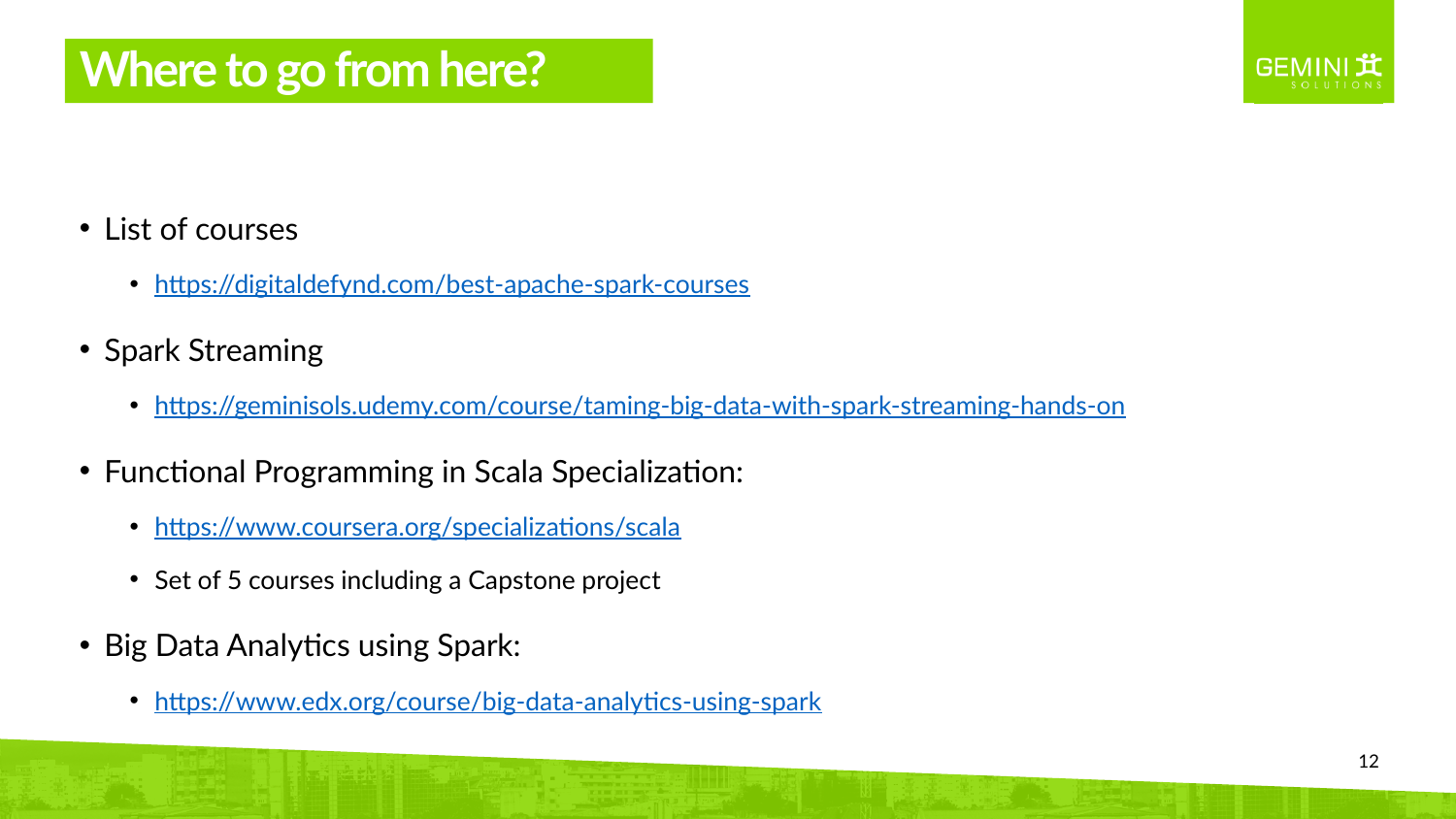

# Where to go from here?
List of courses
https://digitaldefynd.com/best-apache-spark-courses
Spark Streaming
https://geminisols.udemy.com/course/taming-big-data-with-spark-streaming-hands-on
Functional Programming in Scala Specialization:
https://www.coursera.org/specializations/scala
Set of 5 courses including a Capstone project
Big Data Analytics using Spark:
https://www.edx.org/course/big-data-analytics-using-spark
12